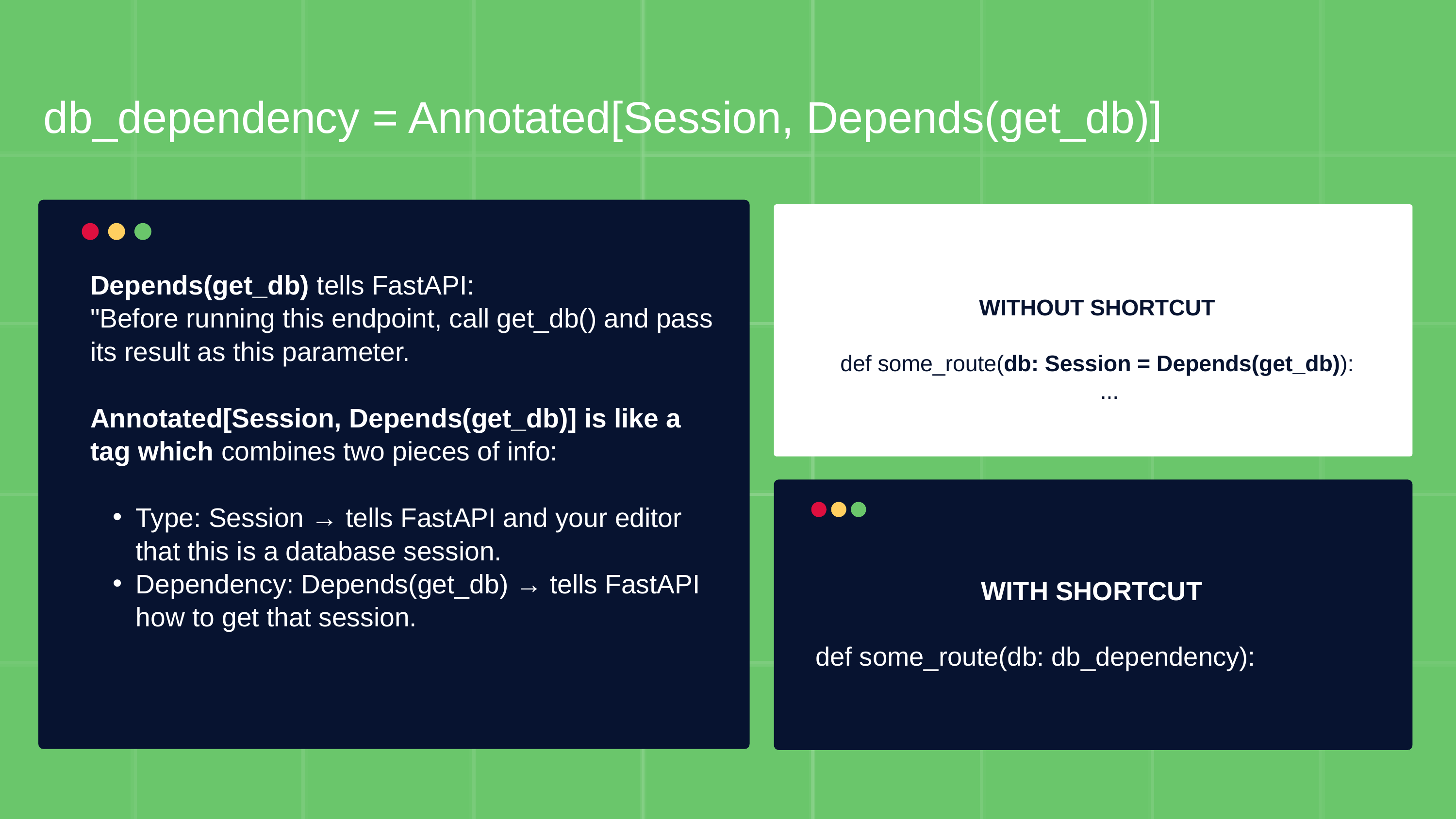

db_dependency = Annotated[Session, Depends(get_db)]

Depends(get_db) tells FastAPI:
"Before running this endpoint, call get_db() and pass its result as this parameter.

Annotated[Session, Depends(get_db)] is like a tag which combines two pieces of info:

Type: Session → tells FastAPI and your editor that this is a database session.
Dependency: Depends(get_db) → tells FastAPI how to get that session.

WITHOUT SHORTCUT

def some_route(db: Session = Depends(get_db)):
    ...

WITH SHORTCUT

def some_route(db: db_dependency):